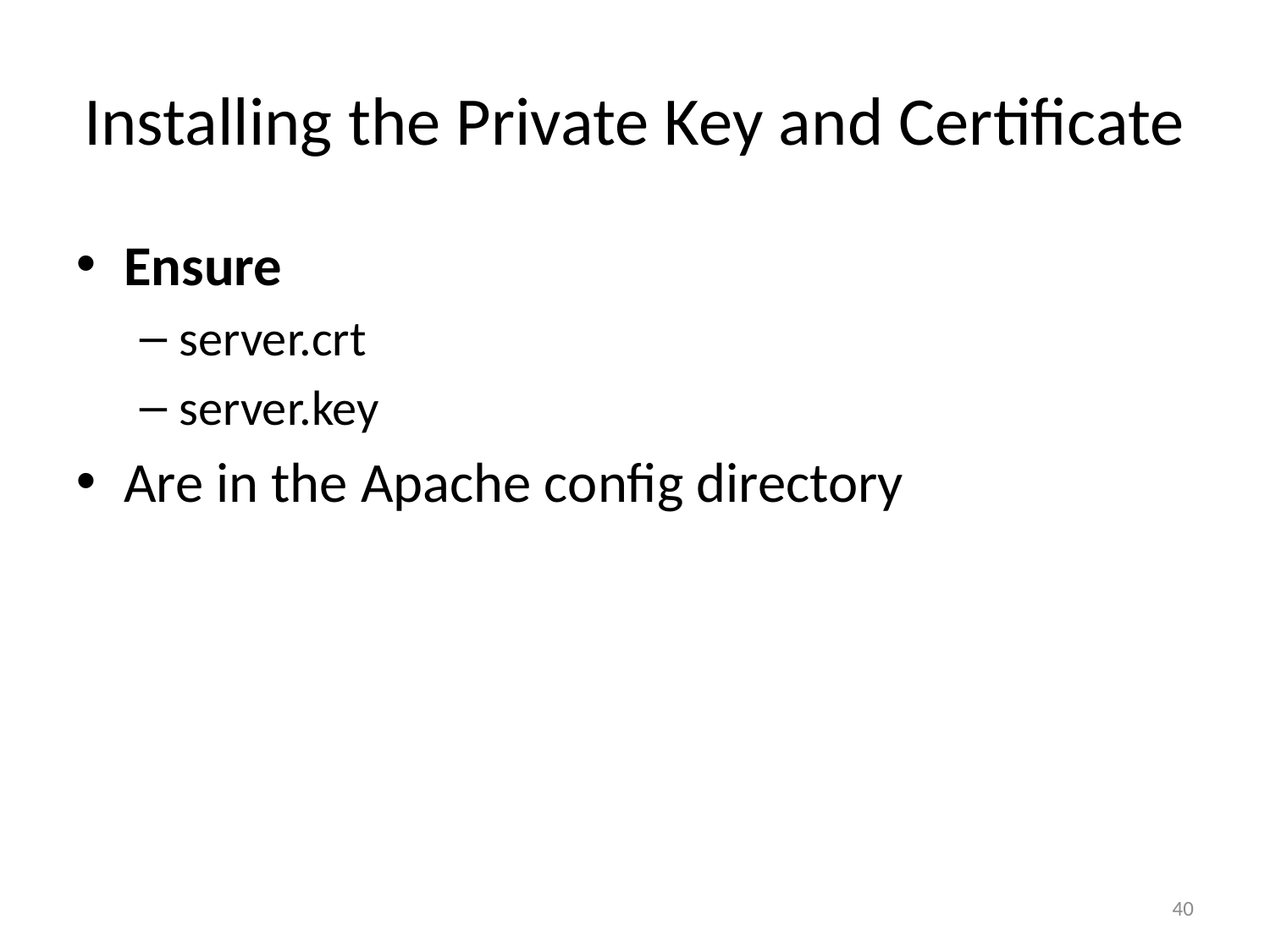

# Installing the Private Key and Certificate
Ensure
server.crt
server.key
Are in the Apache config directory
40